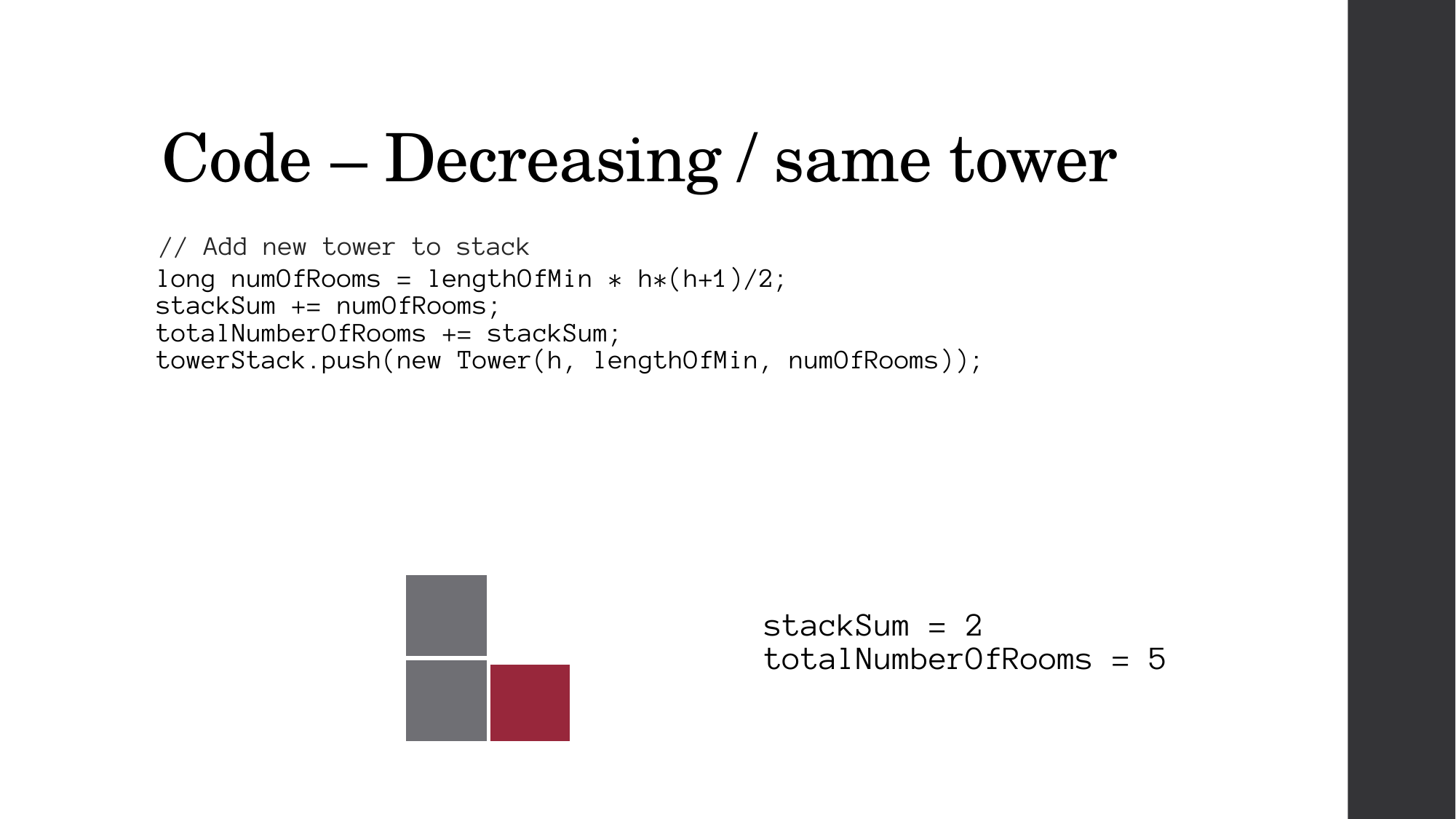

# Code – Decreasing / same tower
// Add new tower to stack
  long numOfRooms = lengthOfMin * h*(h+1)/2;
  stackSum += numOfRooms;
  totalNumberOfRooms += stackSum;
  towerStack.push(new Tower(h, lengthOfMin, numOfRooms));

|  |
| --- |
|  |
stackSum = 2
totalNumberOfRooms = 5
|  |
| --- |